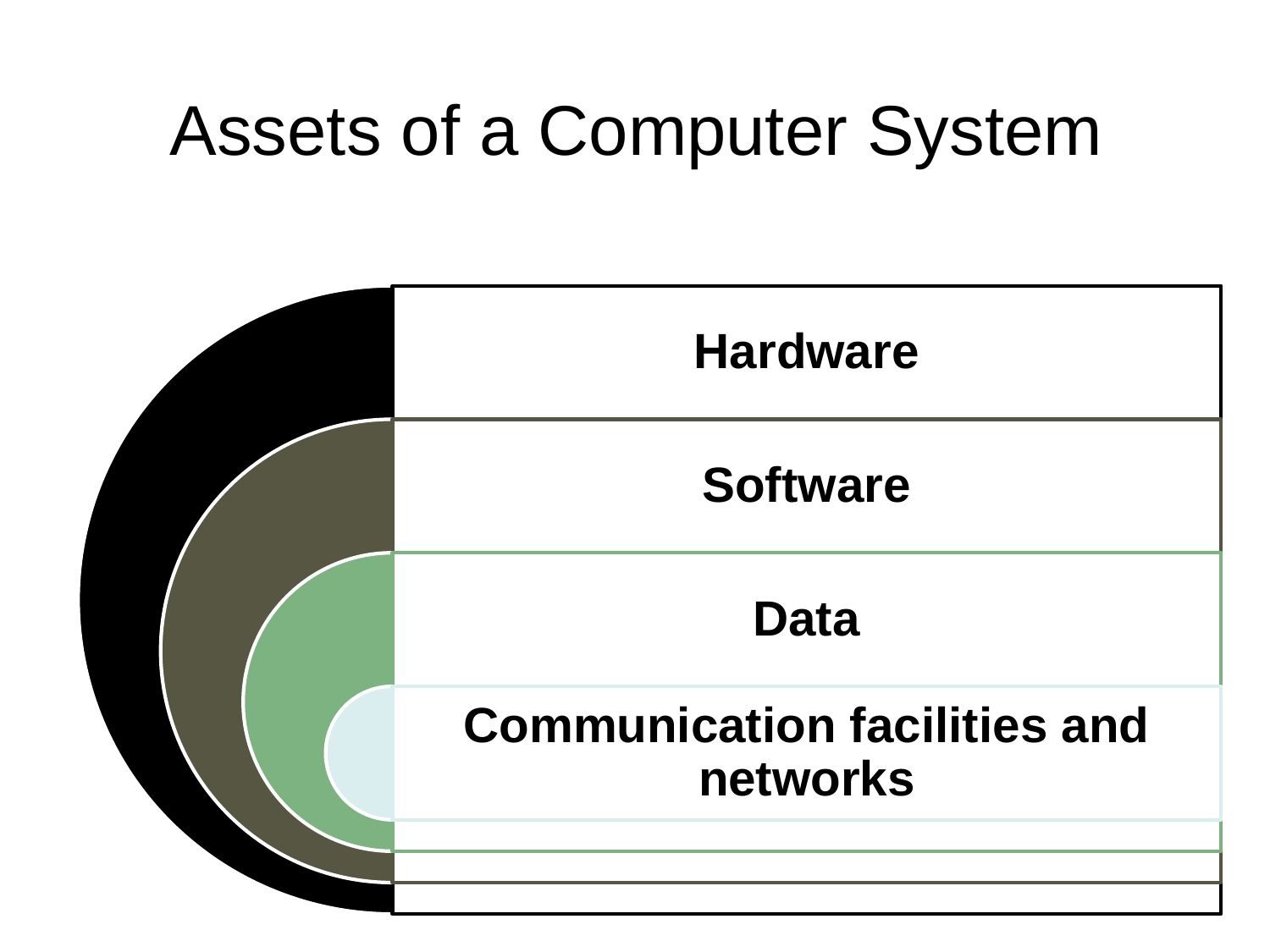

# Assets of a Computer System
Hardware
Software
Data
Communication facilities and networks
7